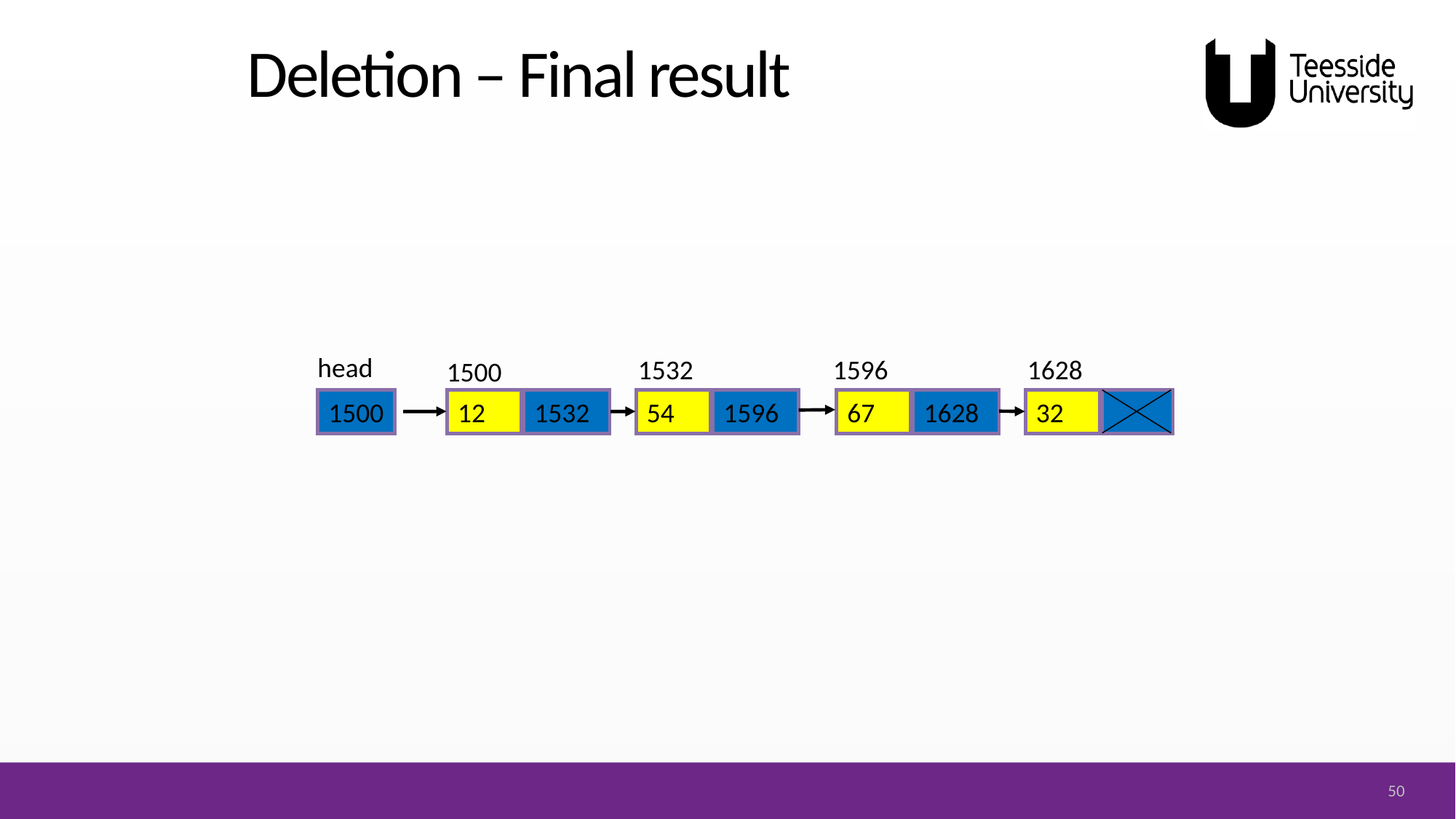

# Deletion – Final result
head
1532
1596
1628
1500
1500
12
1532
54
1596
67
1628
32

50